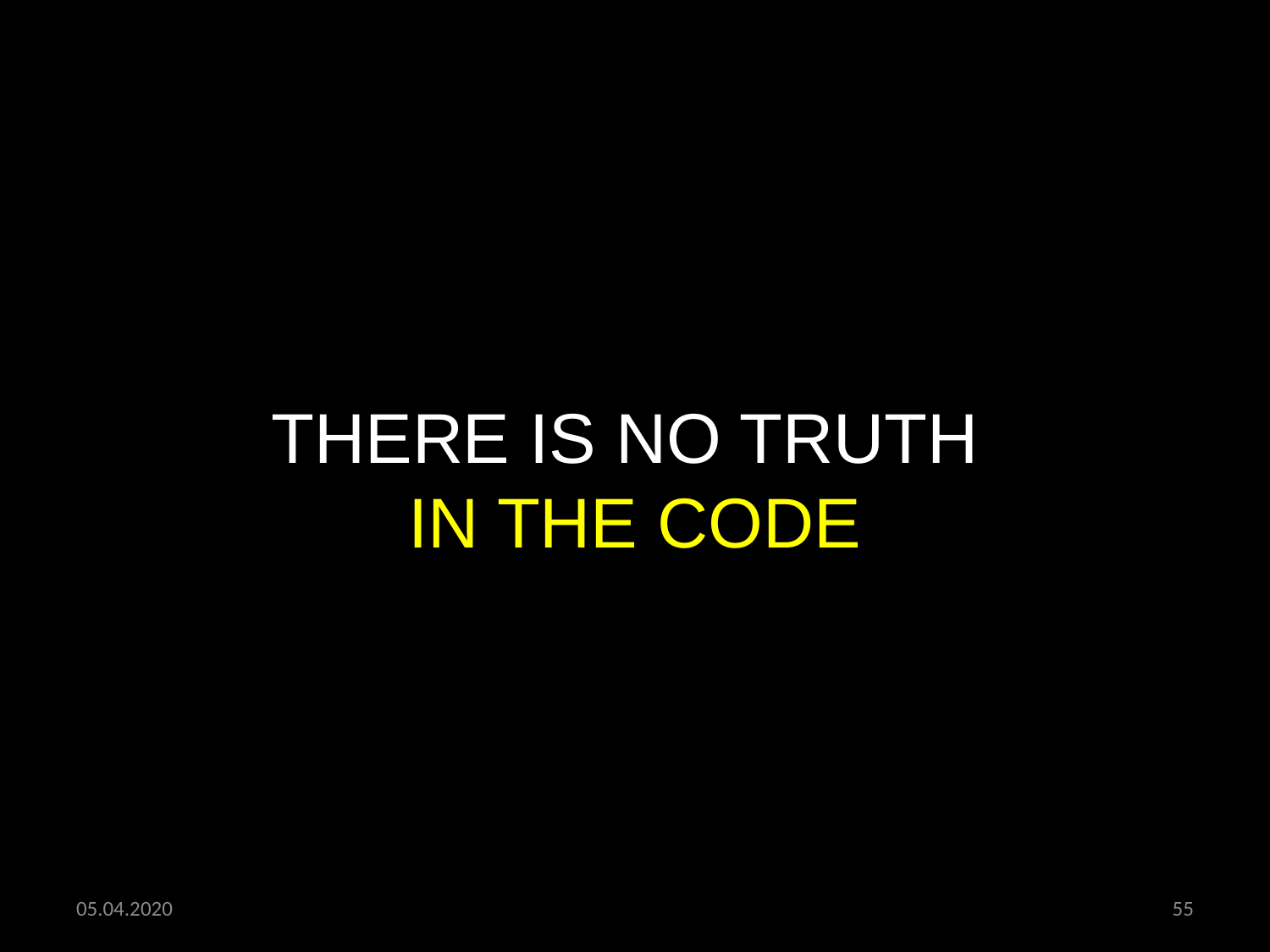

THERE IS NO TRUTH
IN THE CODE
05.04.2020
55